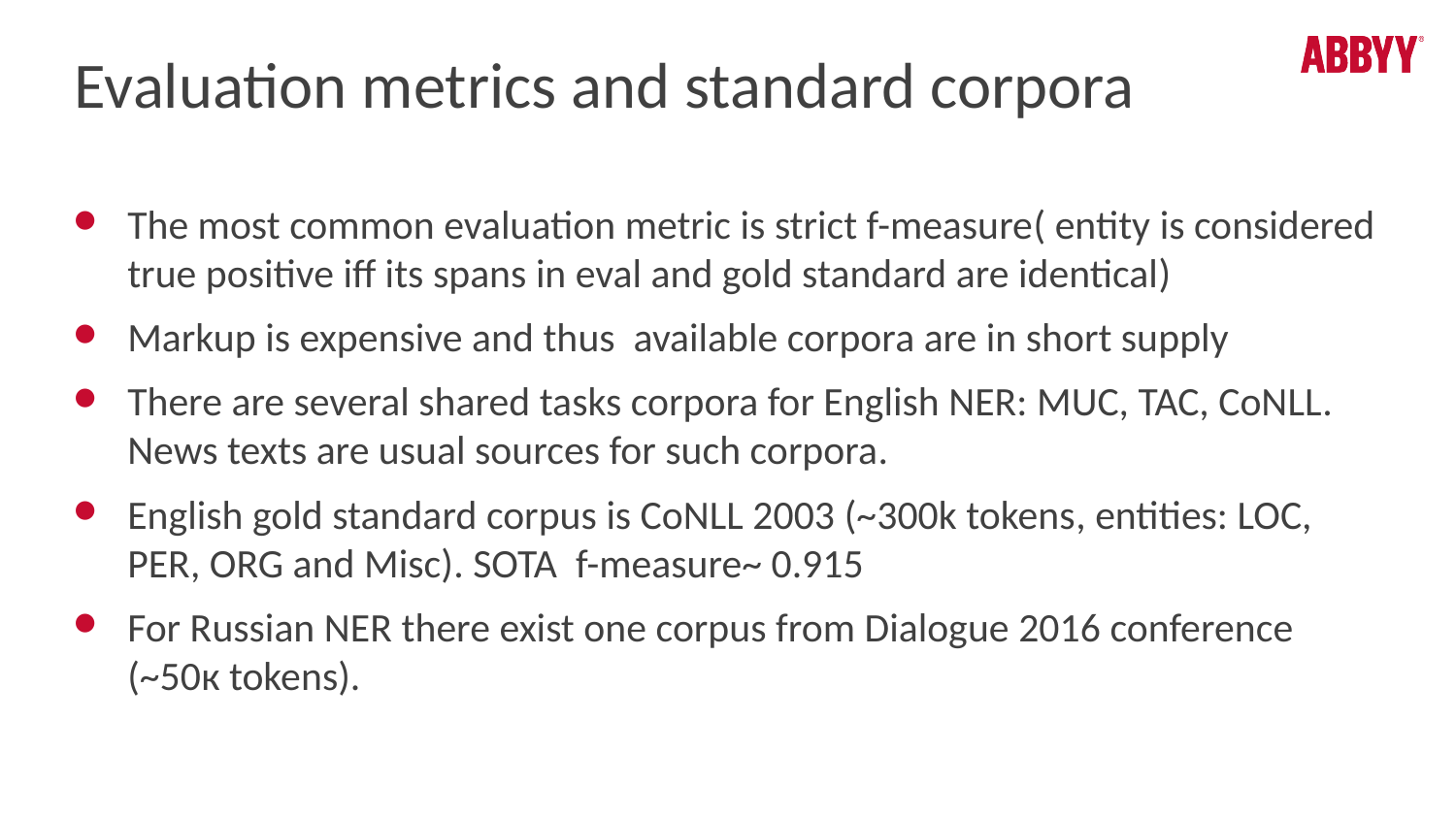

# Evaluation metrics and standard corpora
The most common evaluation metric is strict f-measure( entity is considered true positive iff its spans in eval and gold standard are identical)
Markup is expensive and thus  available corpora are in short supply
There are several shared tasks corpora for English NER: MUC, TAC, CoNLL. News texts are usual sources for such corpora.
English gold standard corpus is CoNLL 2003 (~300k tokens, entities: LOC, PER, ORG and Misc). SOTA  f-measure~ 0.915
For Russian NER there exist one corpus from Dialogue 2016 conference (~50к tokens).